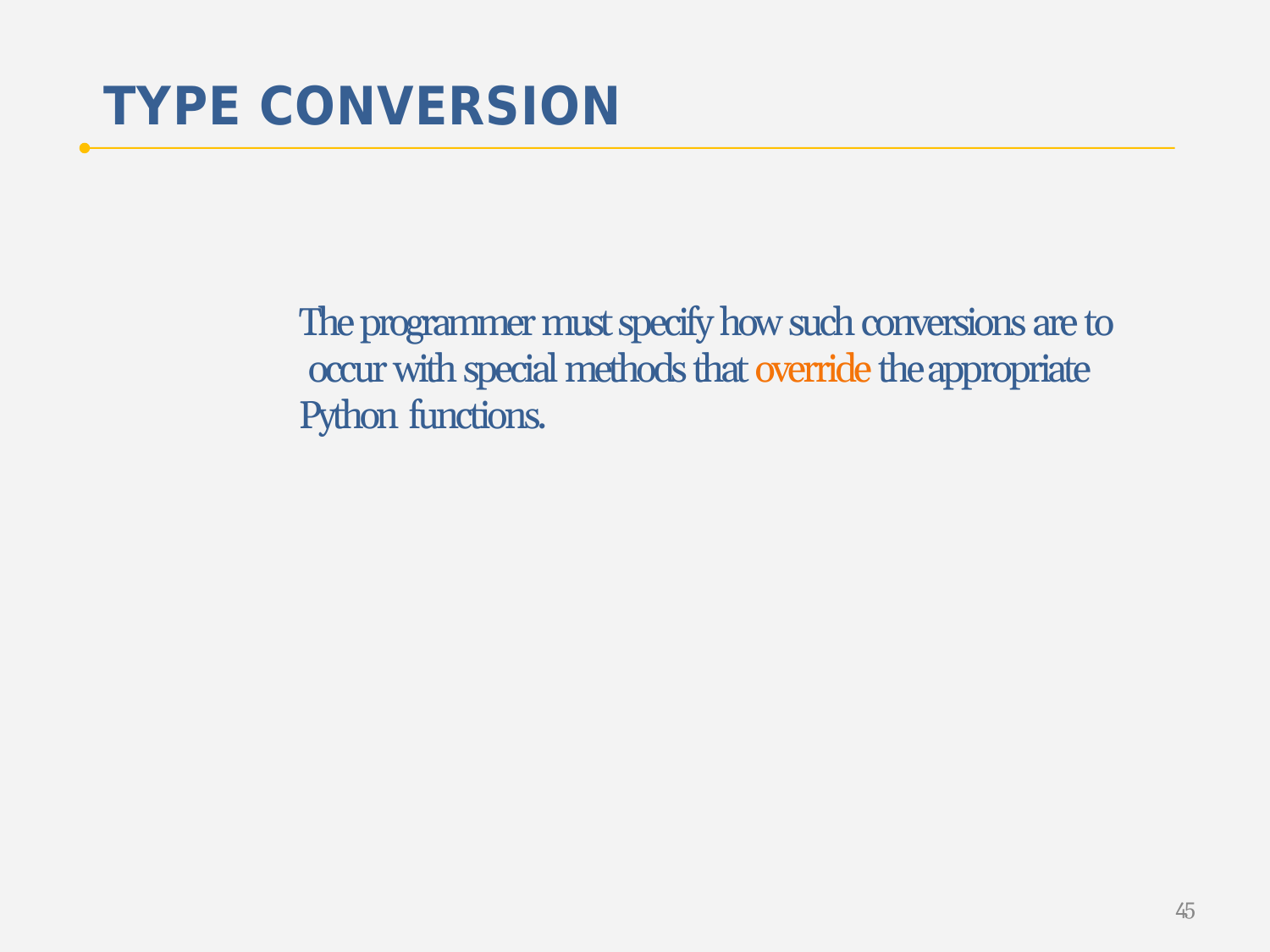

TYPE CONVERSION

The programmer must specify how such conversions are to  occur with special methods that override the appropriate  Python functions.
45